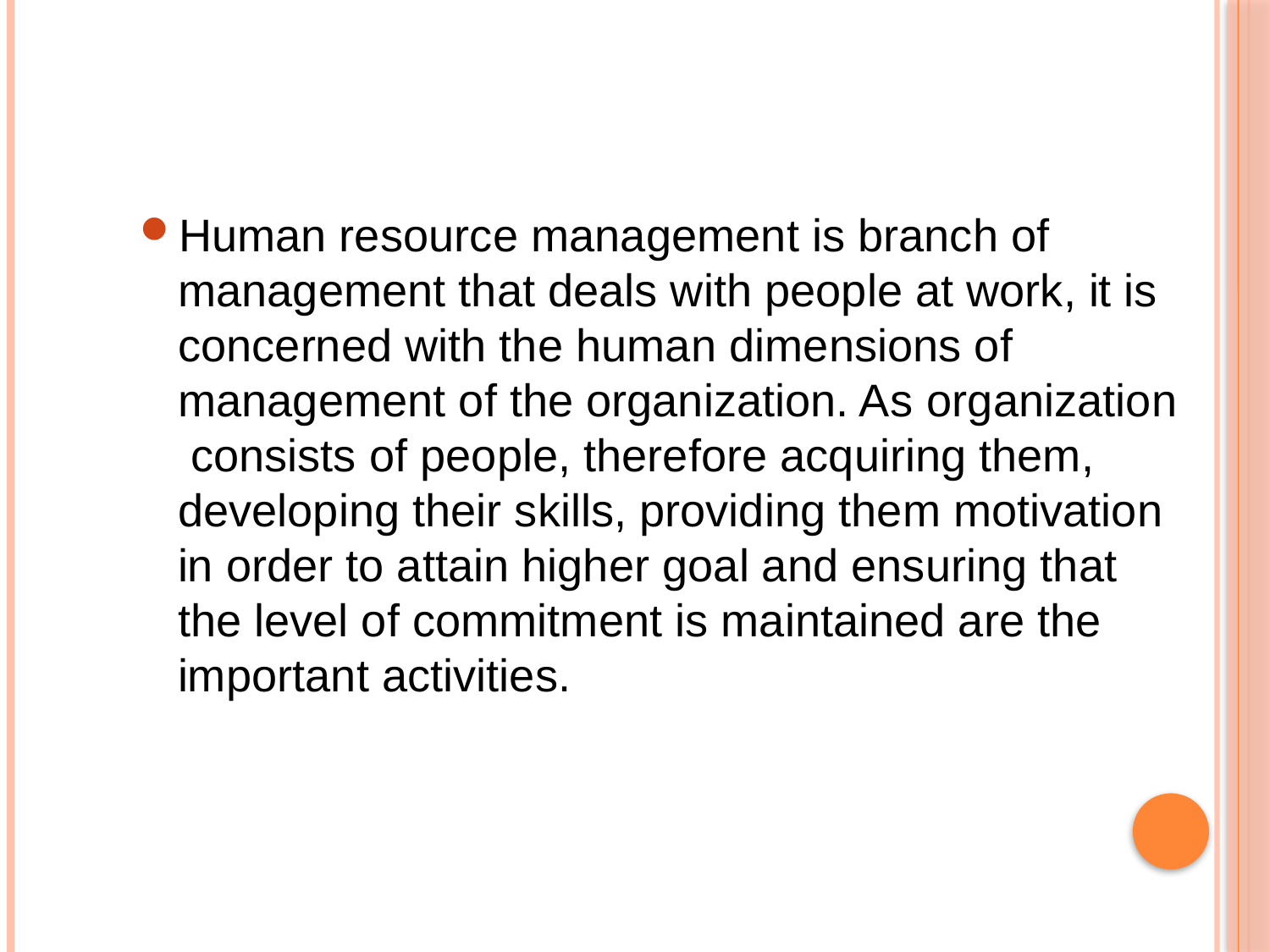

Human resource management is branch of  management that deals with people at work, it is  concerned with the human dimensions of  management of the organization. As organization  consists of people, therefore acquiring them,  developing their skills, providing them motivation  in order to attain higher goal and ensuring that  the level of commitment is maintained are the  important activities.